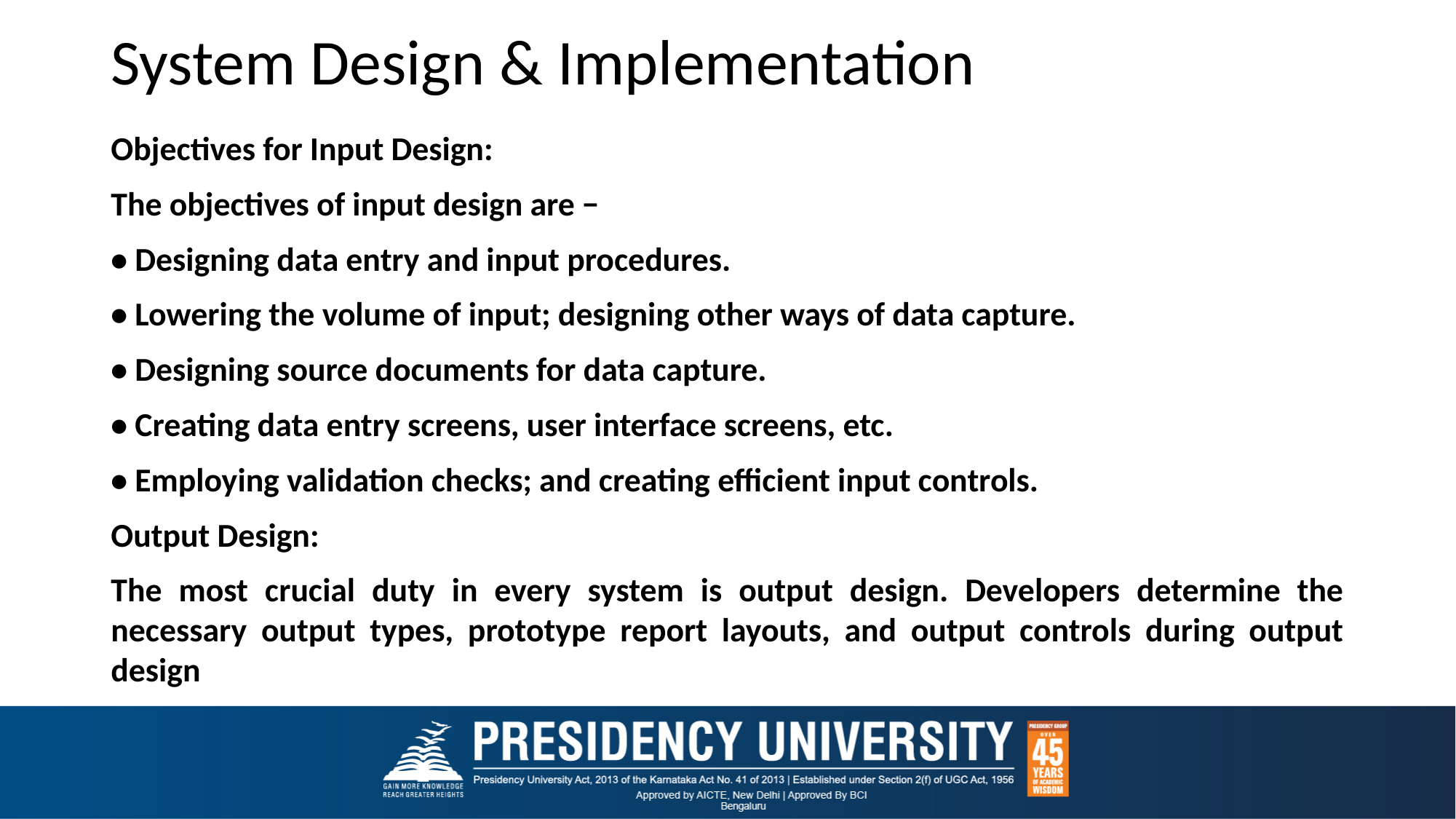

# System Design & Implementation
Objectives for Input Design:
The objectives of input design are −
• Designing data entry and input procedures.
• Lowering the volume of input; designing other ways of data capture.
• Designing source documents for data capture.
• Creating data entry screens, user interface screens, etc.
• Employing validation checks; and creating efficient input controls.
Output Design:
The most crucial duty in every system is output design. Developers determine the necessary output types, prototype report layouts, and output controls during output design